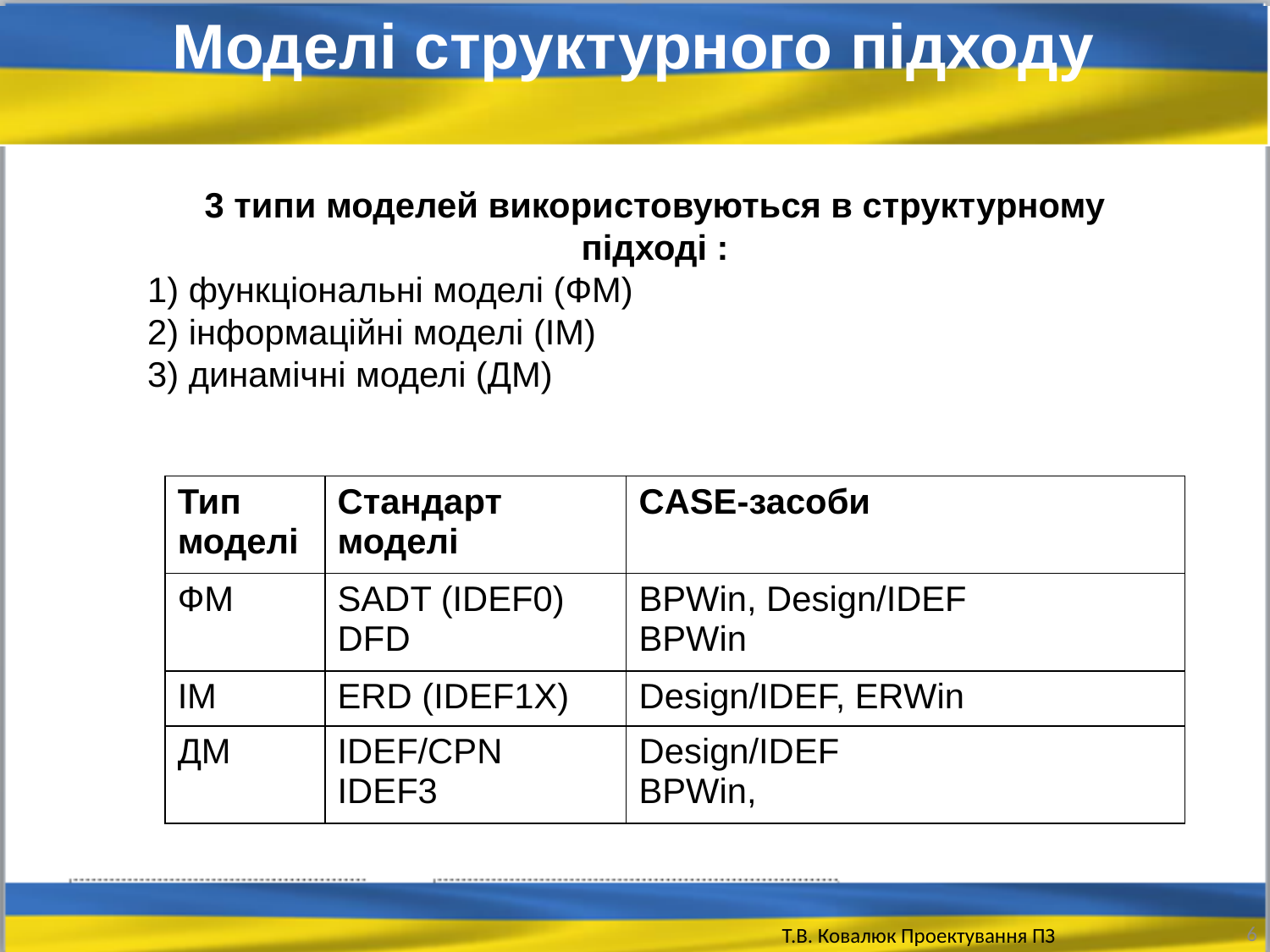

Моделі структурного підходу
3 типи моделей використовуються в структурному підході :
1) функціональні моделі (ФМ)
2) інформаційні моделі (ІМ)
3) динамічні моделі (ДМ)
| Тип моделі | Стандарт моделі | CASE-засоби |
| --- | --- | --- |
| ФМ | SADT (IDEF0) DFD | BPWin, Design/IDEF BPWin |
| ІМ | ERD (IDEF1X) | Design/IDEF, ERWin |
| ДМ | IDEF/CPN IDEF3 | Design/IDEF BPWin, |
6